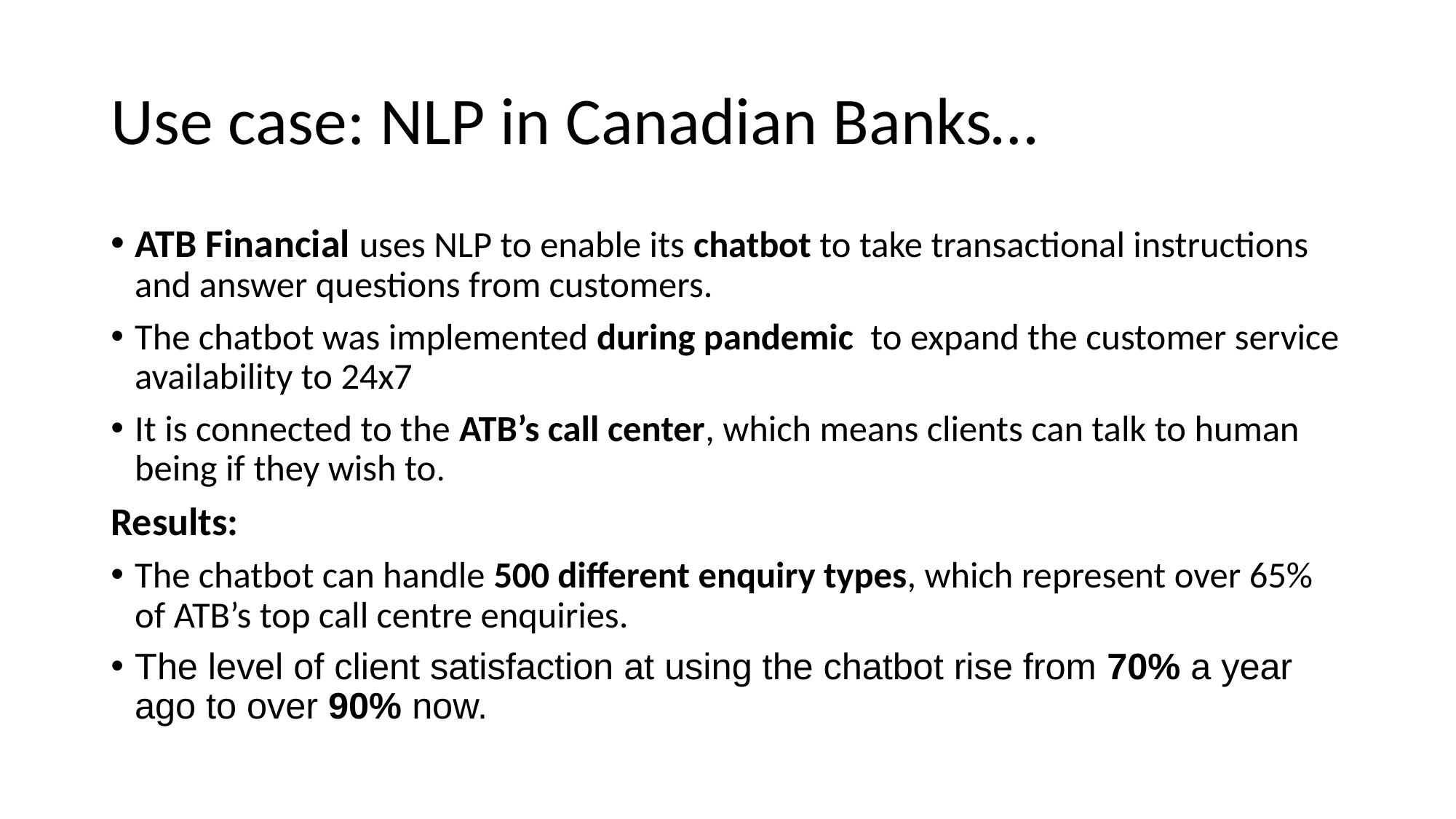

# Use case: NLP in Canadian Banks…
ATB Financial uses NLP to enable its chatbot to take transactional instructions and answer questions from customers.
The chatbot was implemented during pandemic  to expand the customer service availability to 24x7
It is connected to the ATB’s call center, which means clients can talk to human being if they wish to.
Results:
The chatbot can handle 500 different enquiry types, which represent over 65% of ATB’s top call centre enquiries.
The level of client satisfaction at using the chatbot rise from 70% a year ago to over 90% now.